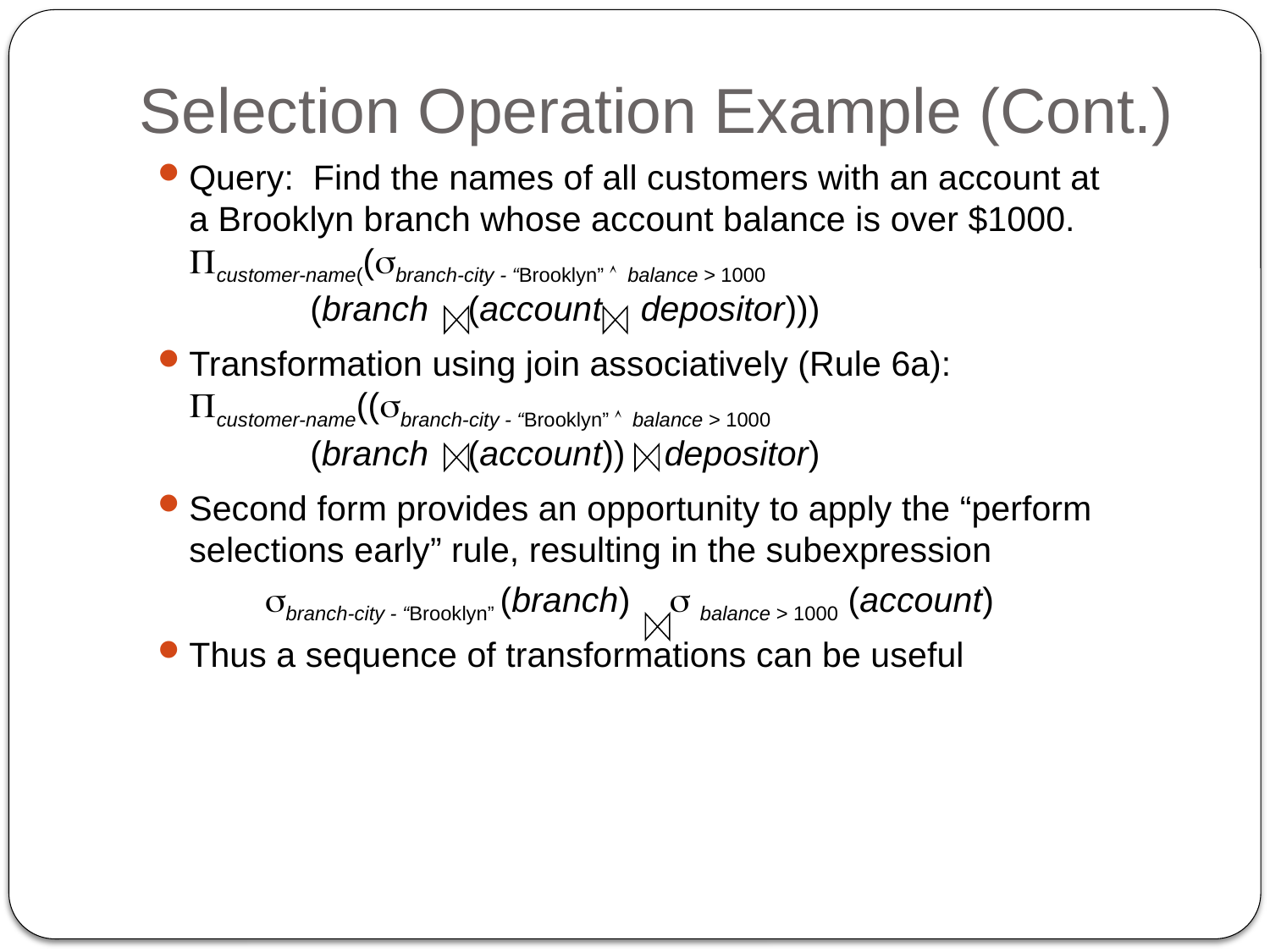

# Selection Operation Example (Cont.)
Query:  Find the names of all customers with an account at a Brooklyn branch whose account balance is over $1000.
Πcustomer-name((σbranch-city - “Brooklyn” ∧  balance > 1000
                      (branch    (account    depositor)))
Transformation using join associatively (Rule 6a):
Πcustomer-name((σbranch-city - “Brooklyn” ∧  balance > 1000
                      (branch    (account))    depositor)
Second form provides an opportunity to apply the “perform selections early” rule, resulting in the subexpression
           σbranch-city - “Brooklyn” (branch)    σ balance > 1000 (account)
Thus a sequence of transformations can be useful